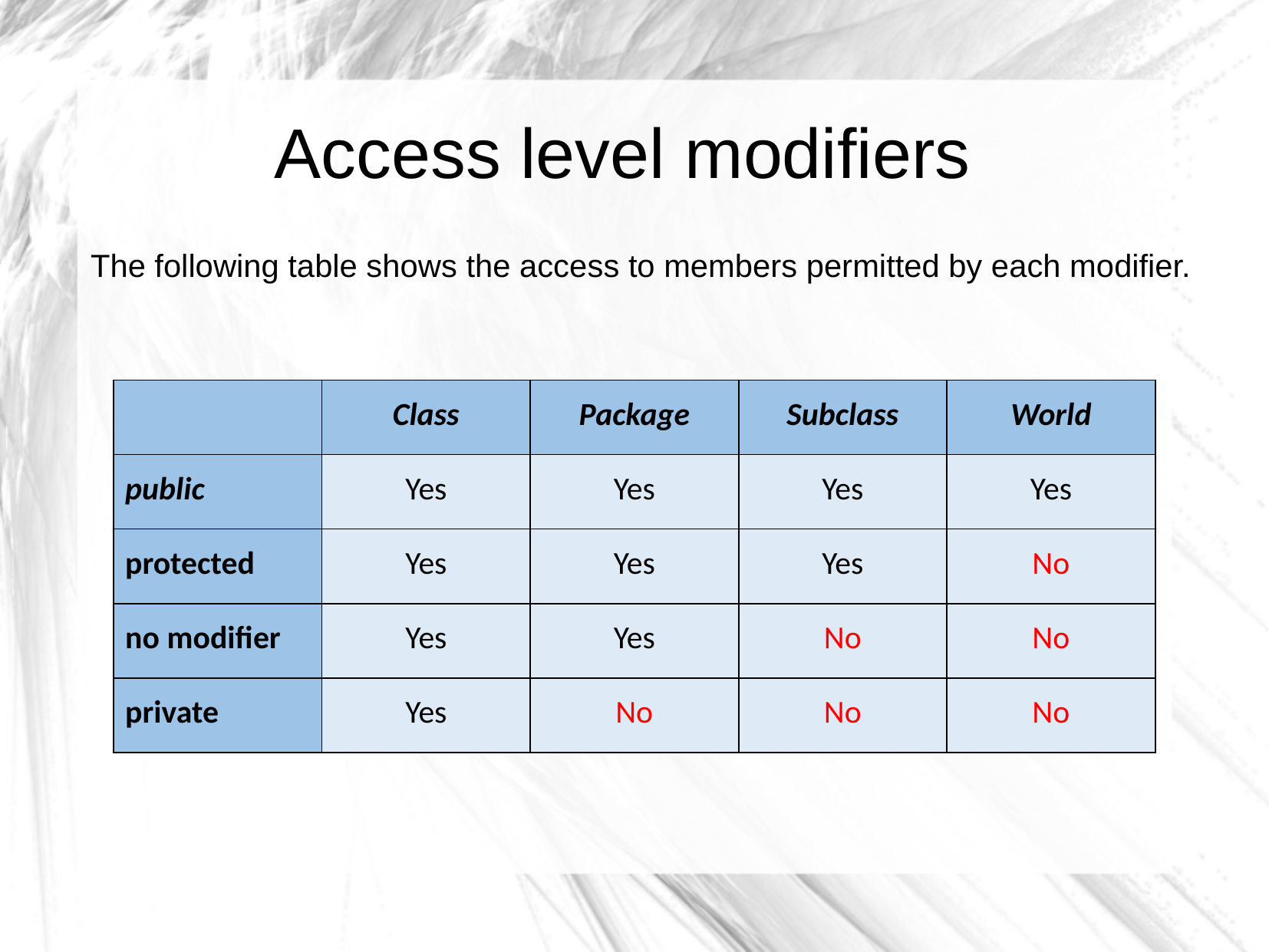

Access level modifiers
The following table shows the access to members permitted by each modifier.
|  | Class | Package | Subclass | World |
| --- | --- | --- | --- | --- |
| public | Yes | Yes | Yes | Yes |
| protected | Yes | Yes | Yes | No |
| no modifier | Yes | Yes | No | No |
| private | Yes | No | No | No |